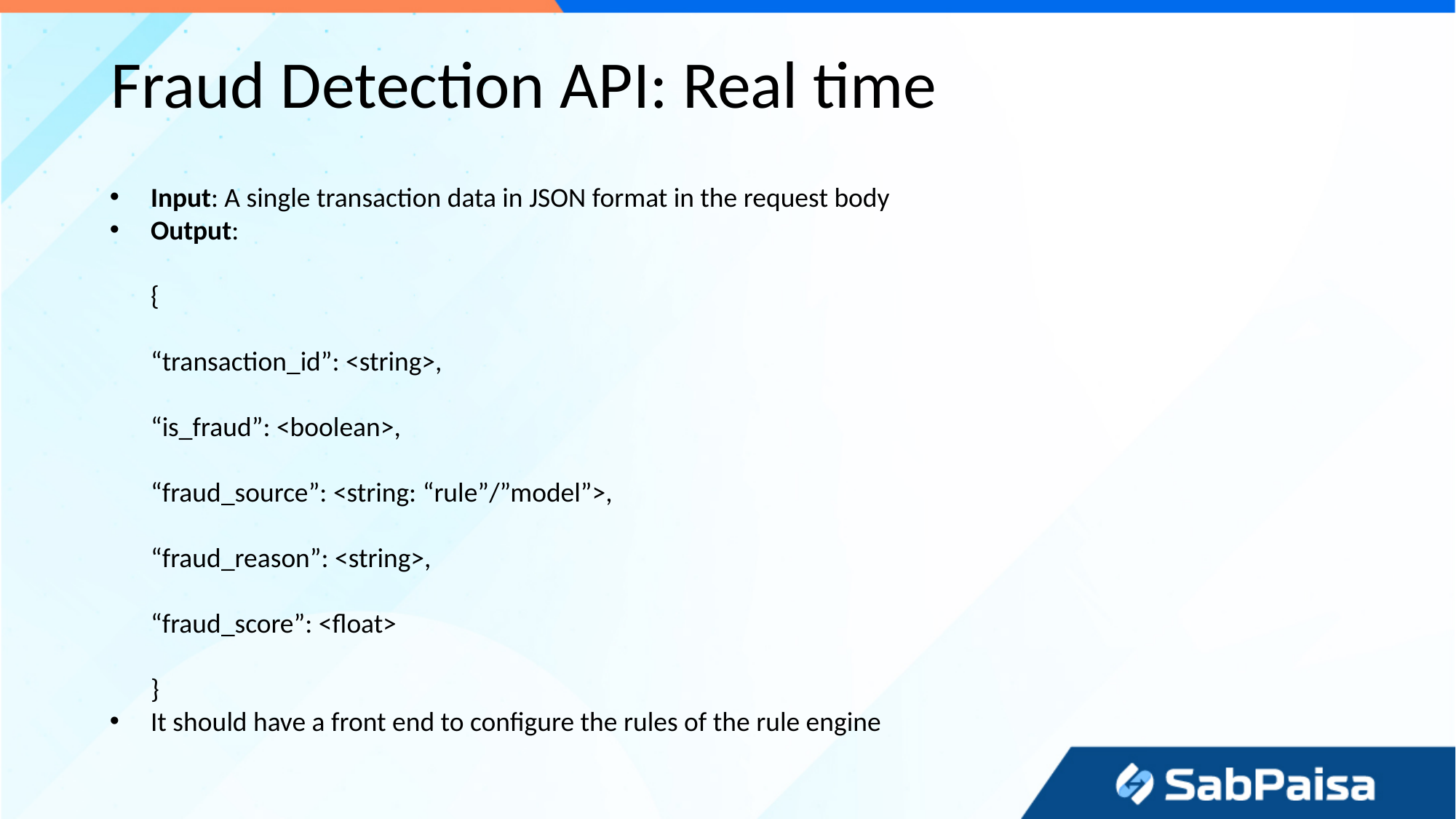

# Fraud Detection API: Real time

Input: A single transaction data in JSON format in the request body
Output:
{
“transaction_id”: <string>,
“is_fraud”: <boolean>,
“fraud_source”: <string: “rule”/”model”>,
“fraud_reason”: <string>,
“fraud_score”: <float>
}
It should have a front end to configure the rules of the rule engine